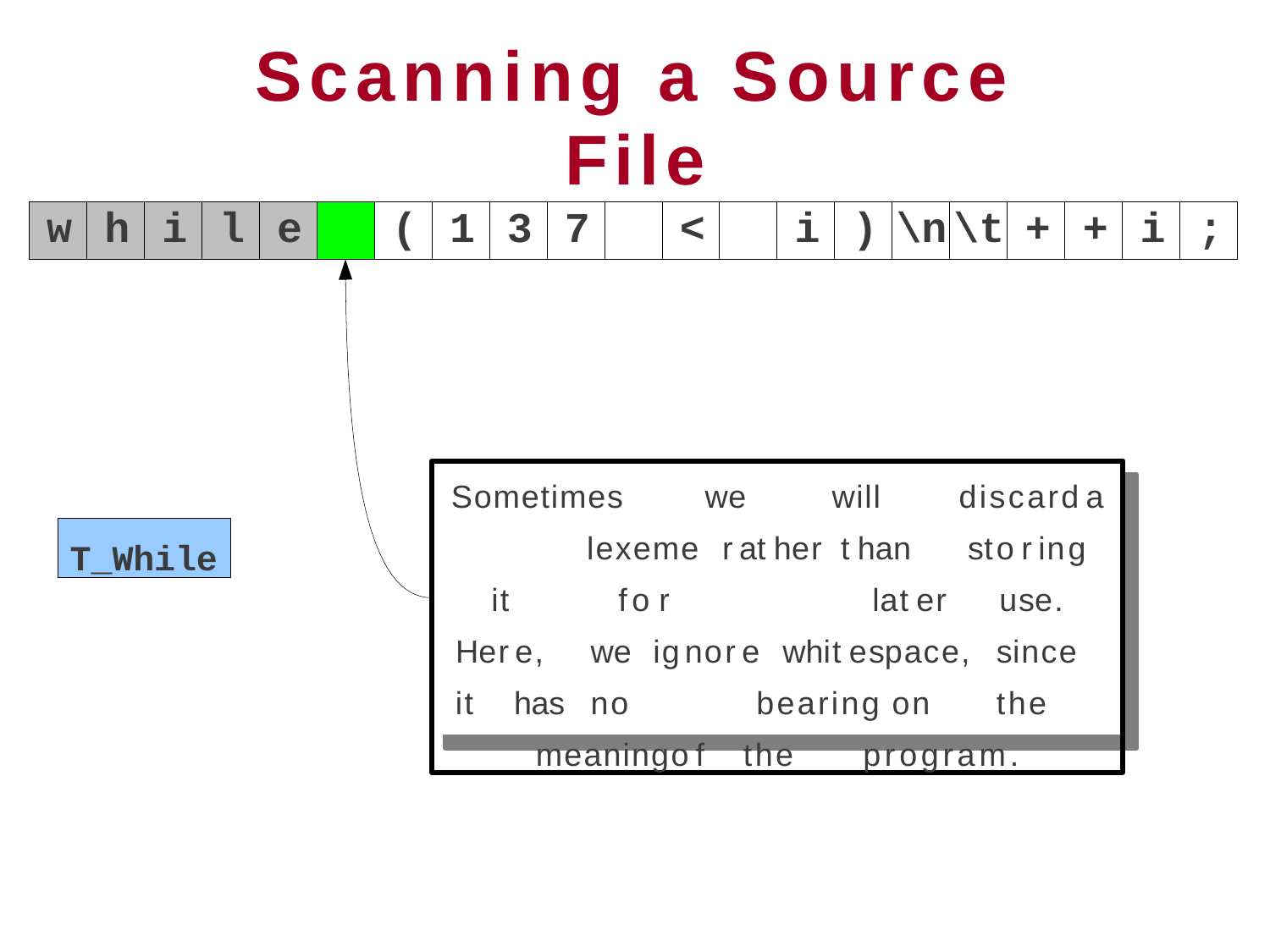

# Scanning a Source File
| w | h | i | l | e |  | ( | 1 | 3 | 7 |  | < |  | i | ) | \n | \t | + | + | i | ; |
| --- | --- | --- | --- | --- | --- | --- | --- | --- | --- | --- | --- | --- | --- | --- | --- | --- | --- | --- | --- | --- |

+

Sometimes	we	will	discard	a	lexeme  rather	than	storing	it	for		later	use.
Here,	we	ignore	whitespace,	since	it  has	no		bearing	on	the	meaning	of  the		program.

T_While